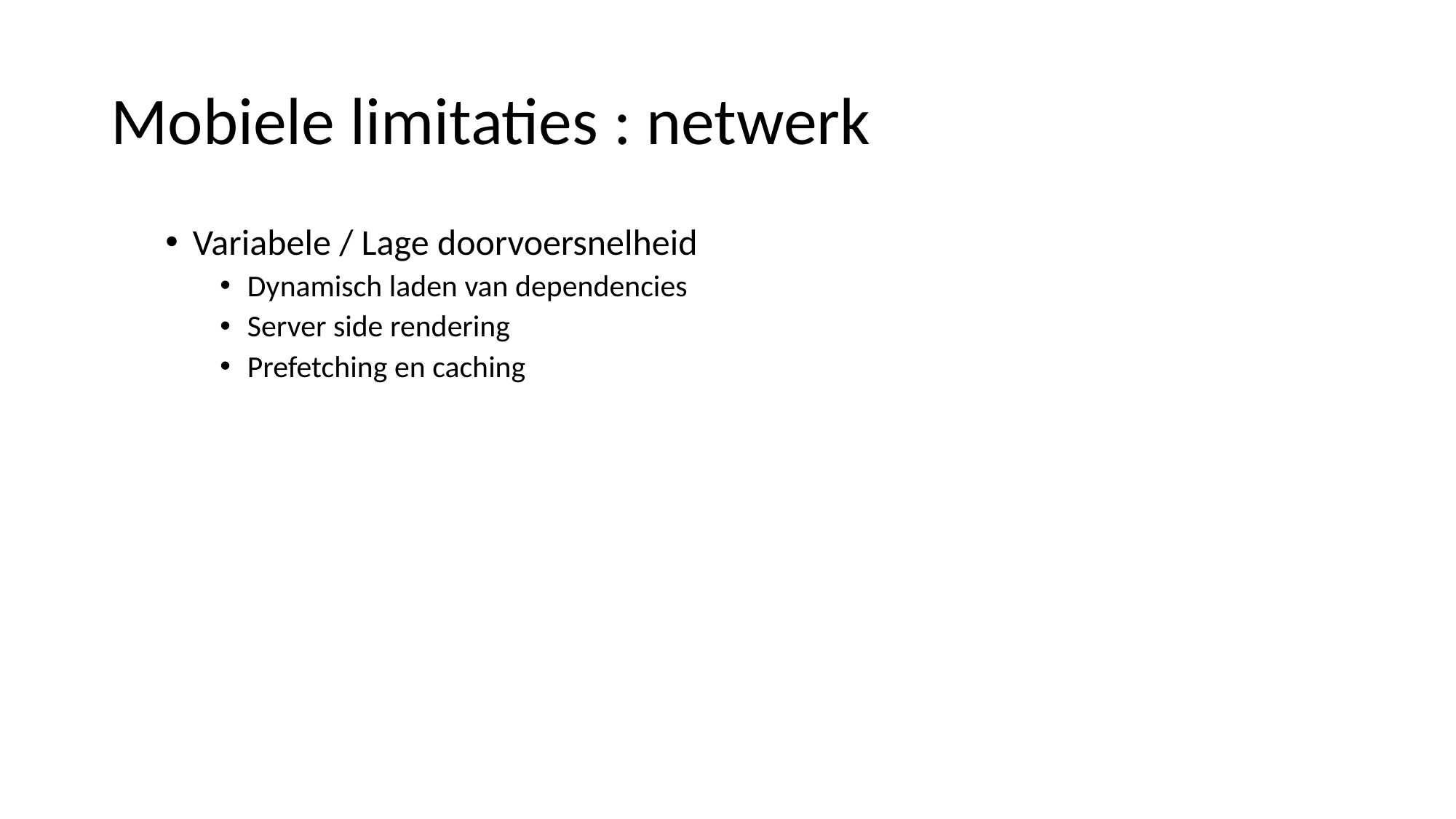

# Mobiele limitaties : netwerk
Variabele / Lage doorvoersnelheid
Dynamisch laden van dependencies
Server side rendering
Prefetching en caching